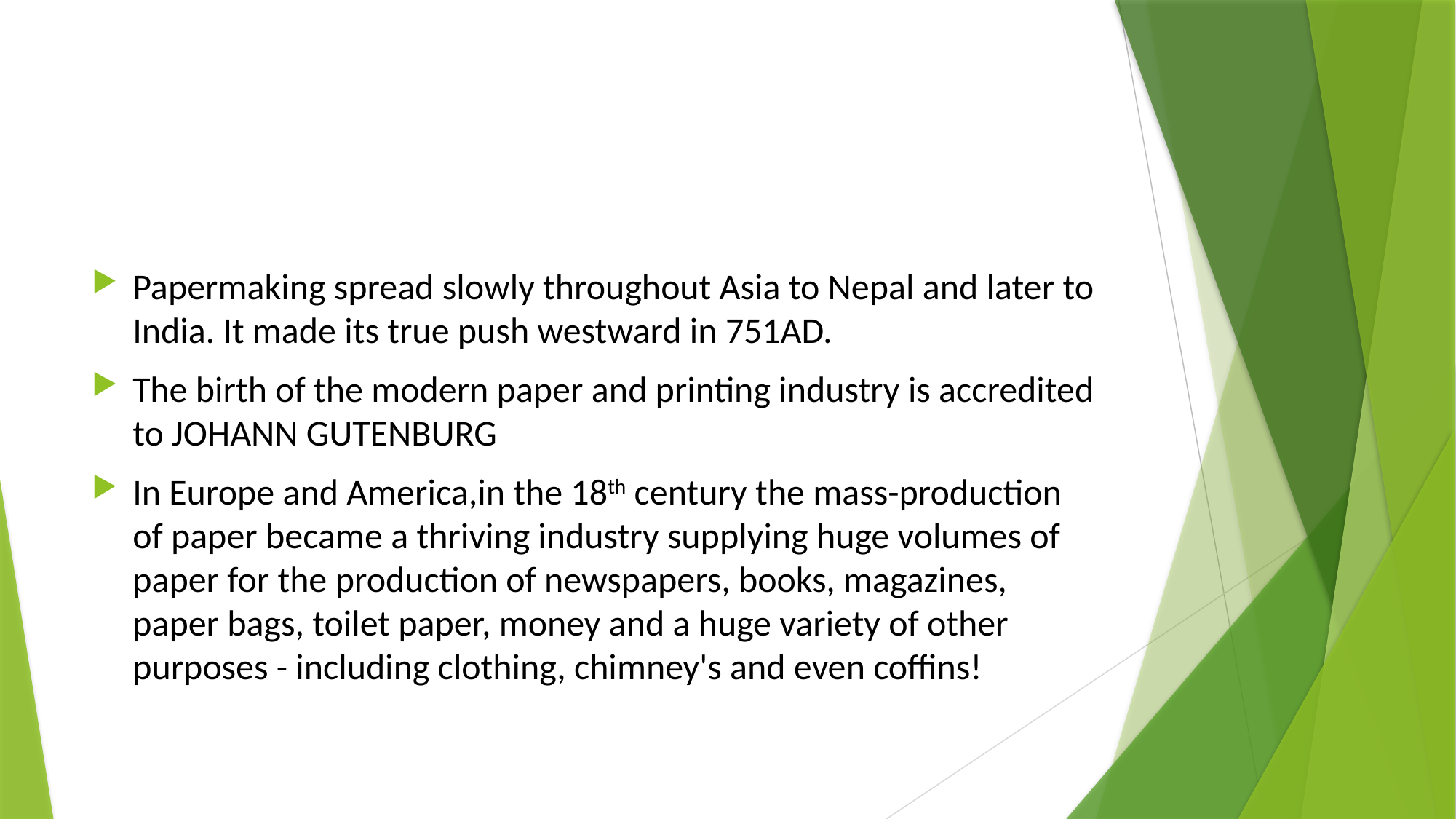

Papermaking spread slowly throughout Asia to Nepal and later to India. It made its true push westward in 751AD.
The birth of the modern paper and printing industry is accredited to JOHANN GUTENBURG
In Europe and America,in the 18th century the mass-production of paper became a thriving industry supplying huge volumes of paper for the production of newspapers, books, magazines, paper bags, toilet paper, money and a huge variety of other purposes - including clothing, chimney's and even coffins!